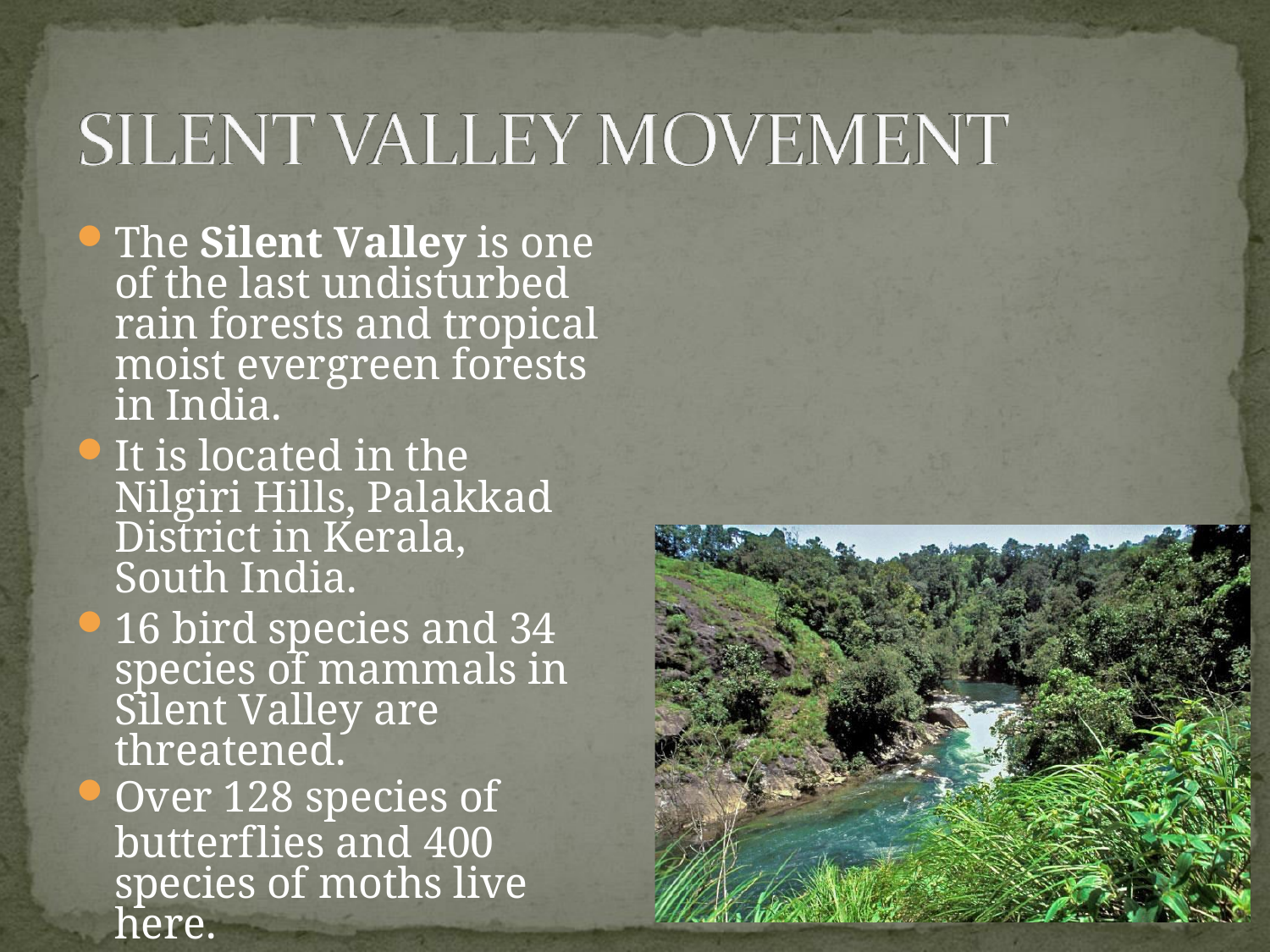

The Silent Valley is one of the last undisturbed rain forests and tropical moist evergreen forests in India.
It is located in the Nilgiri Hills, Palakkad District in Kerala, South India.
16 bird species and 34 species of mammals in Silent Valley are threatened.
Over 128 species of
butterflies and 400 species of moths live here.